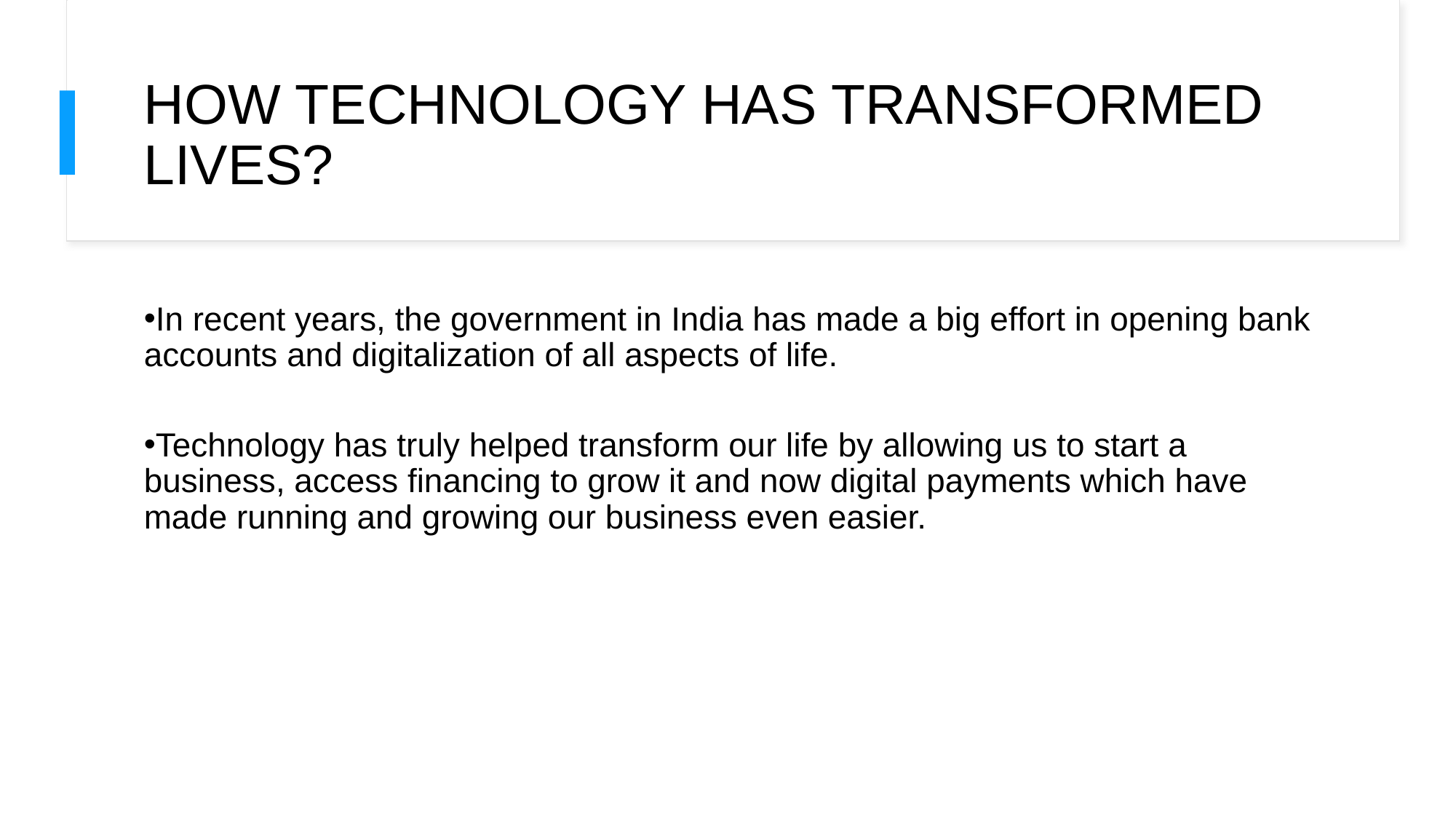

# HOW TECHNOLOGY HAS TRANSFORMED LIVES?

In recent years, the government in India has made a big effort in opening bank accounts and digitalization of all aspects of life.

Technology has truly helped transform our life by allowing us to start a business, access financing to grow it and now digital payments which have made running and growing our business even easier.